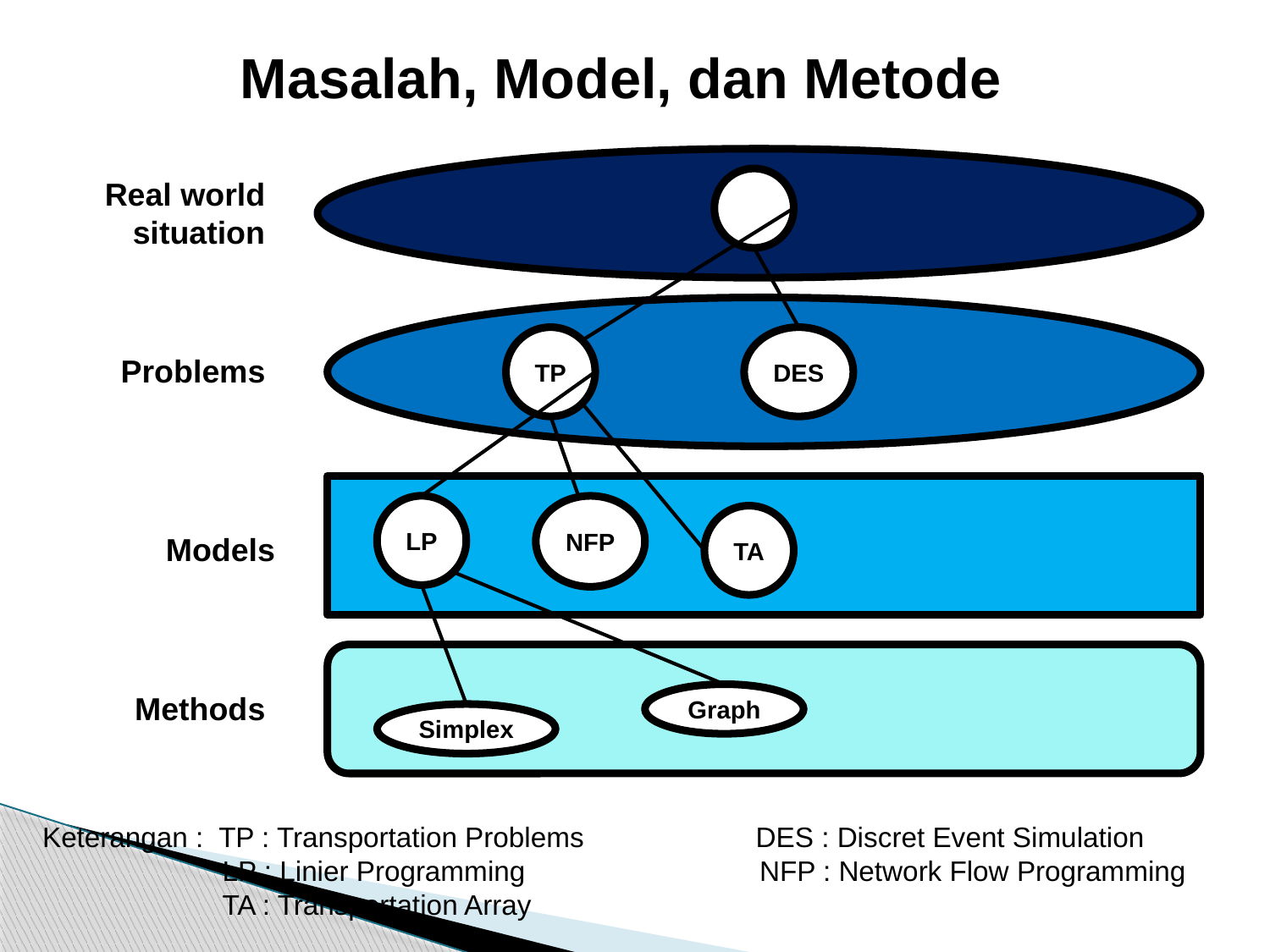

# Masalah, Model, dan Metode

Real world situation

TP
DES
Problems

LP
NFP
TA
Models

Methods
Graph
Simplex
Keterangan :  TP : Transportation Problems                      DES : Discret Event Simulation
                       LP : Linier Programming                              NFP : Network Flow Programming
                       TA : Transportation Array